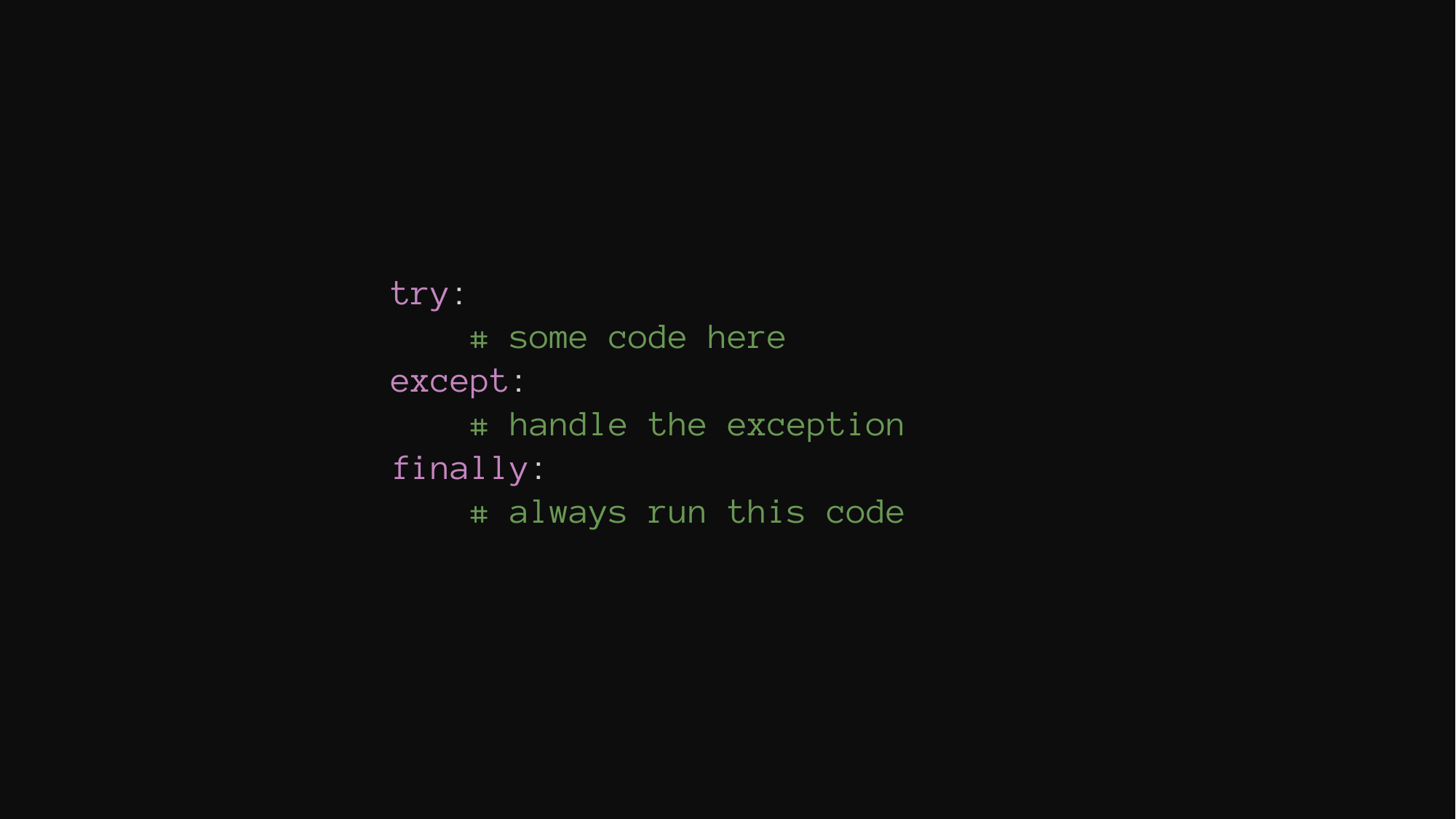

try:
    # some code here
except:
    # handle the exception
finally:
    # always run this code